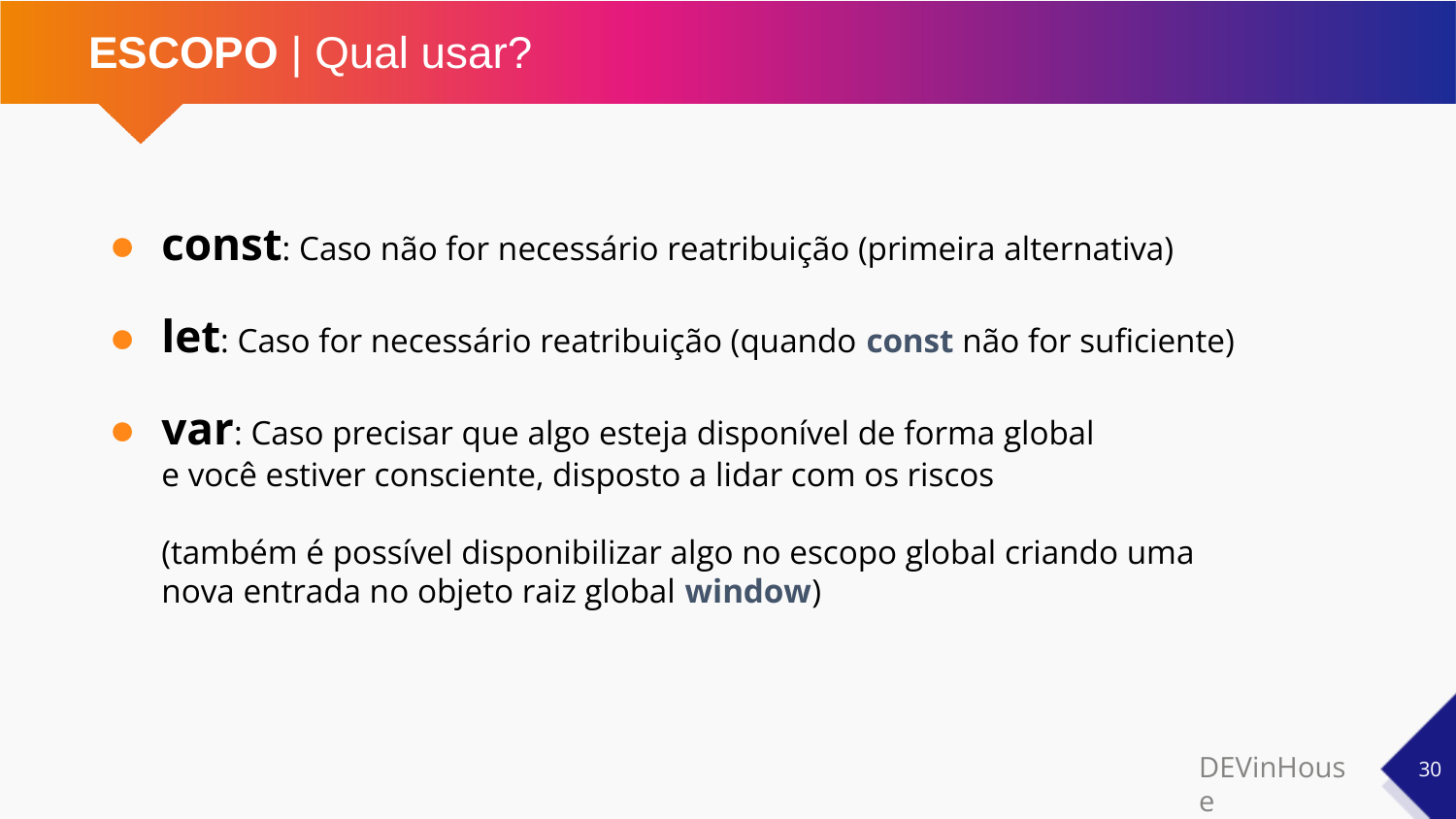

# ESCOPO | Qual usar?
const: Caso não for necessário reatribuição (primeira alternativa)
let: Caso for necessário reatribuição (quando const não for suficiente)
var: Caso precisar que algo esteja disponível de forma global
e você estiver consciente, disposto a lidar com os riscos
(também é possível disponibilizar algo no escopo global criando uma
nova entrada no objeto raiz global window)
30